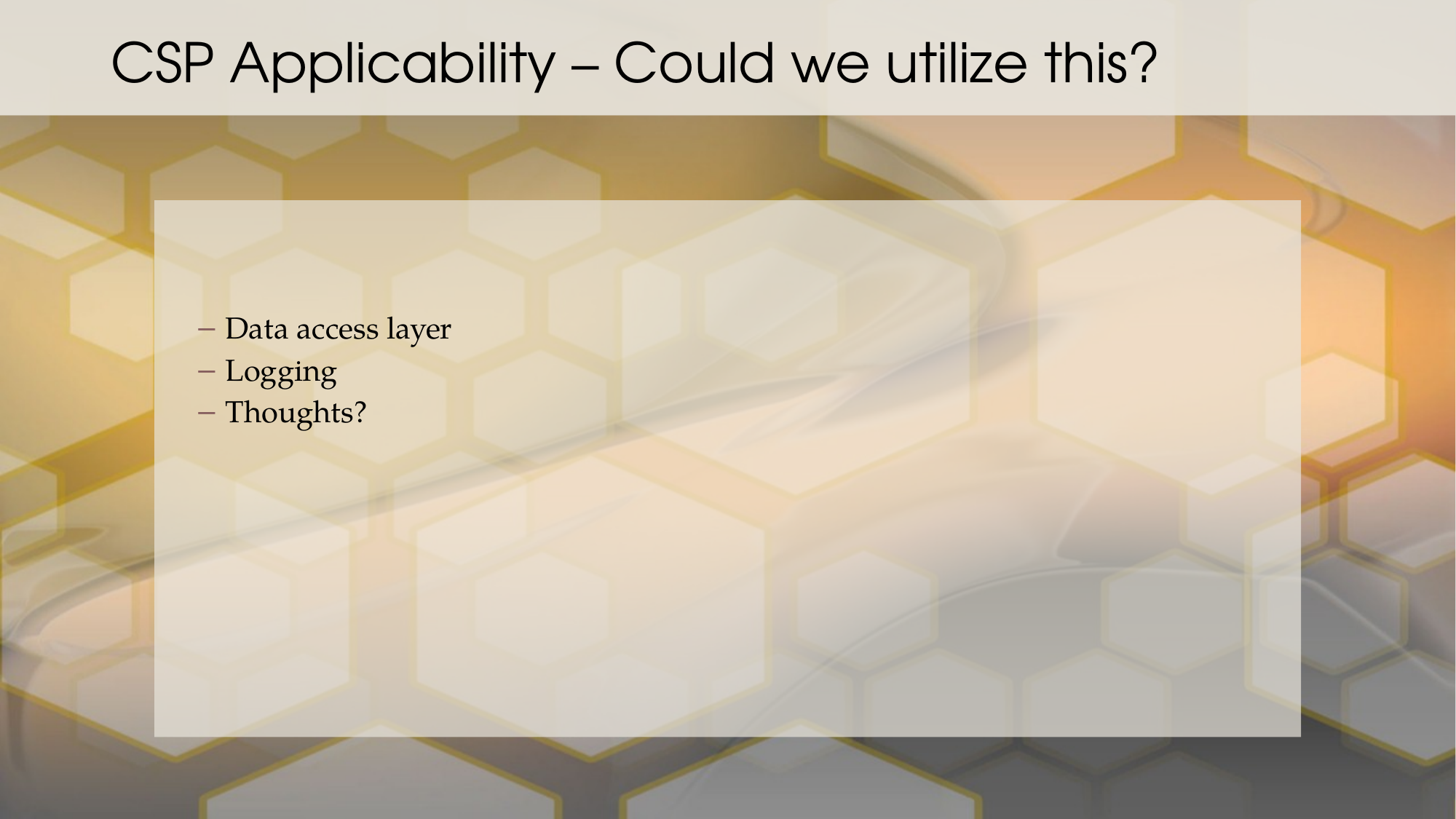

# CSP Applicability – Could we utilize this?

Data access layer
Logging
Thoughts?